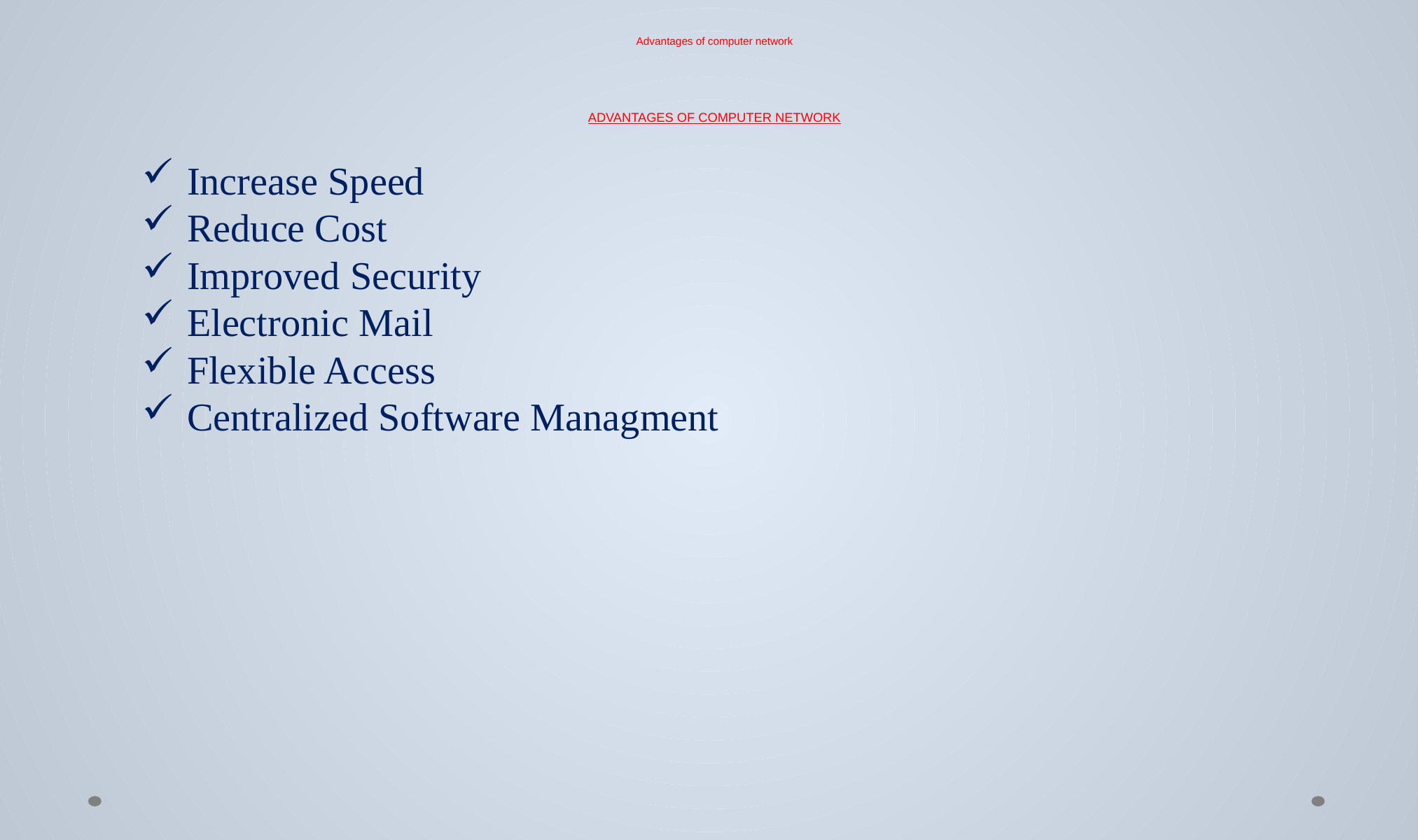

# Advantages of computer network ADVANTAGES OF COMPUTER NETWORK
Increase Speed
Reduce Cost
Improved Security
Electronic Mail
Flexible Access
Centralized Software Managment